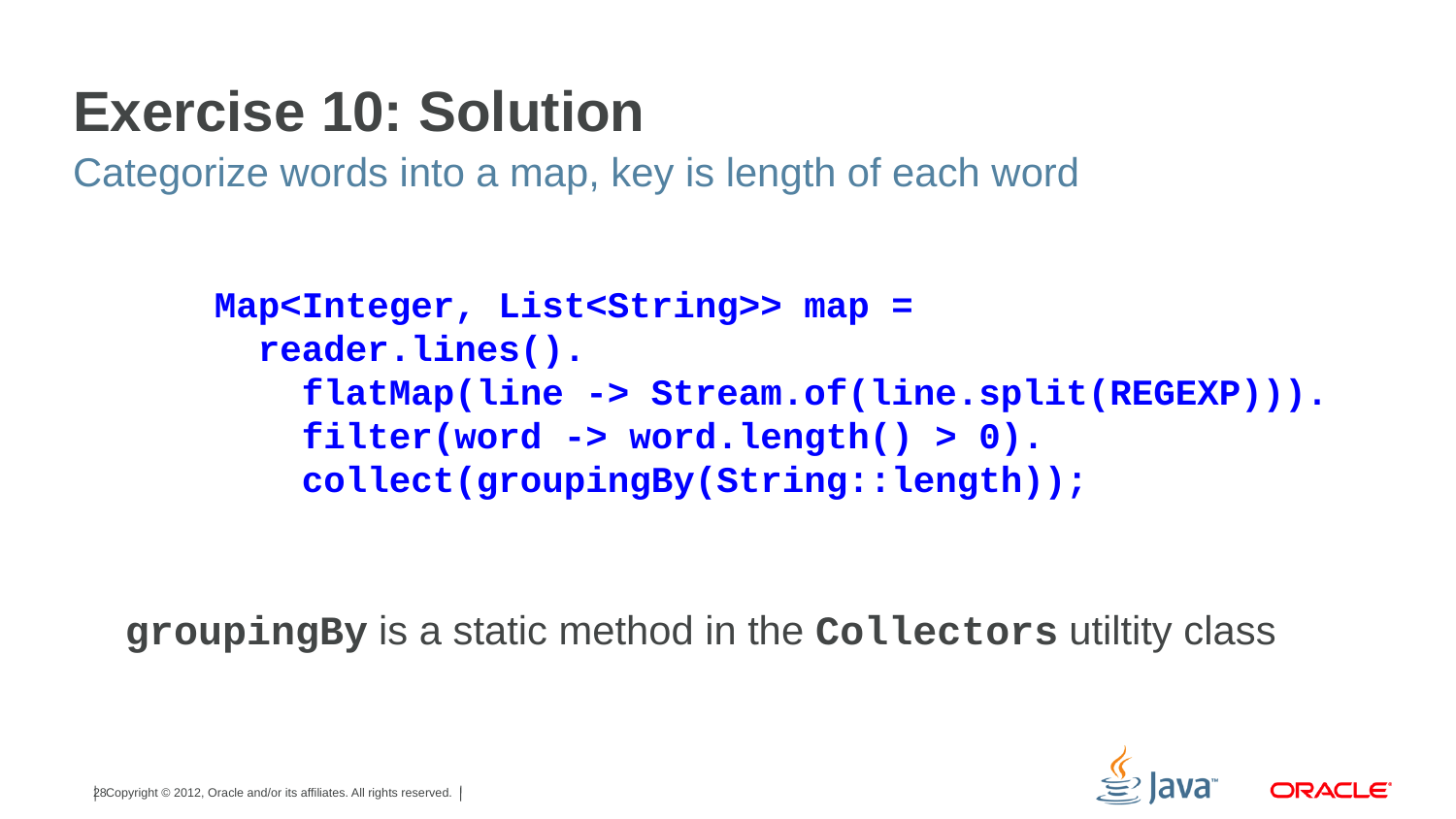

# Exercise 10: Solution
Categorize words into a map, key is length of each word
Map<Integer, List<String>> map =
  reader.lines().
    flatMap(line -> Stream.of(line.split(REGEXP))).
    filter(word -> word.length() > 0).
    collect(groupingBy(String::length));
groupingBy is a static method in the Collectors utiltity class